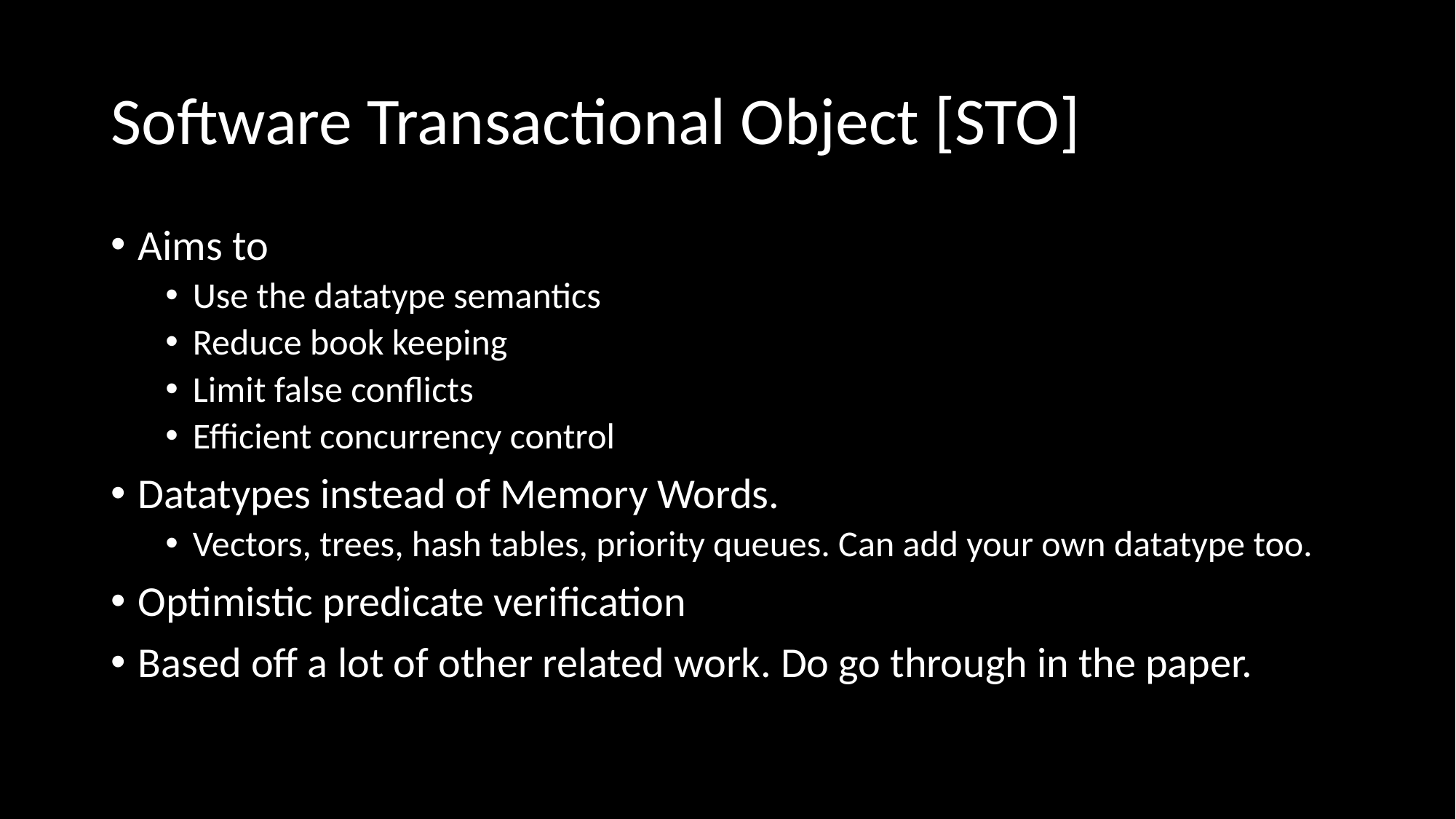

# Software Transactional Object [STO]
Aims to
Use the datatype semantics
Reduce book keeping
Limit false conflicts
Efficient concurrency control
Datatypes instead of Memory Words.
Vectors, trees, hash tables, priority queues. Can add your own datatype too.
Optimistic predicate verification
Based off a lot of other related work. Do go through in the paper.